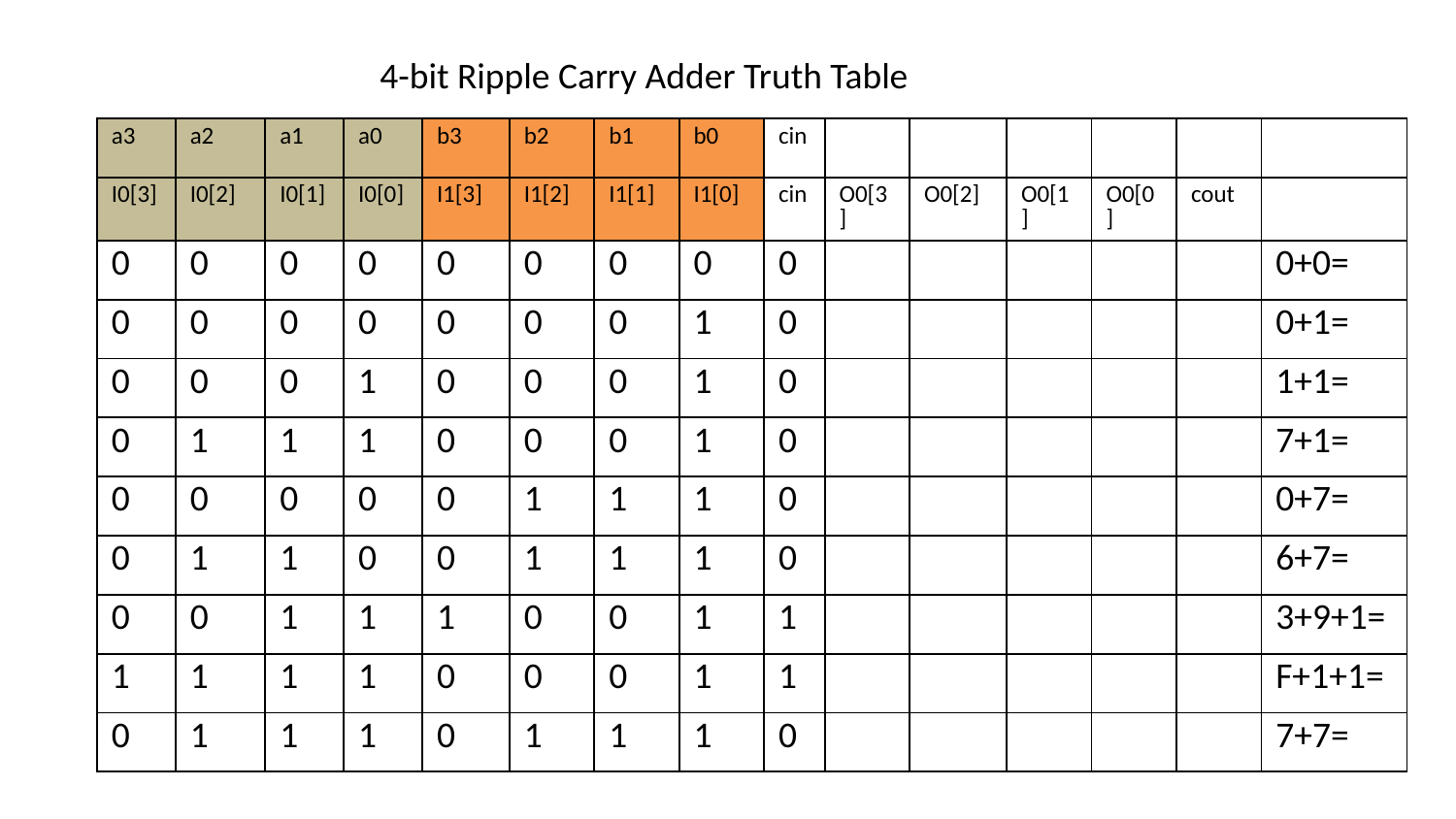

4-bit Ripple Carry Adder Truth Table
| a3 | a2 | a1 | a0 | b3 | b2 | b1 | b0 | cin |  |  |  |  |  |  |
| --- | --- | --- | --- | --- | --- | --- | --- | --- | --- | --- | --- | --- | --- | --- |
| I0[3] | I0[2] | I0[1] | I0[0] | I1[3] | I1[2] | I1[1] | I1[0] | cin | O0[3] | O0[2] | O0[1] | O0[0] | cout |  |
| 0 | 0 | 0 | 0 | 0 | 0 | 0 | 0 | 0 |  |  |  |  |  | 0+0= |
| 0 | 0 | 0 | 0 | 0 | 0 | 0 | 1 | 0 |  |  |  |  |  | 0+1= |
| 0 | 0 | 0 | 1 | 0 | 0 | 0 | 1 | 0 |  |  |  |  |  | 1+1= |
| 0 | 1 | 1 | 1 | 0 | 0 | 0 | 1 | 0 |  |  |  |  |  | 7+1= |
| 0 | 0 | 0 | 0 | 0 | 1 | 1 | 1 | 0 |  |  |  |  |  | 0+7= |
| 0 | 1 | 1 | 0 | 0 | 1 | 1 | 1 | 0 |  |  |  |  |  | 6+7= |
| 0 | 0 | 1 | 1 | 1 | 0 | 0 | 1 | 1 |  |  |  |  |  | 3+9+1= |
| 1 | 1 | 1 | 1 | 0 | 0 | 0 | 1 | 1 |  |  |  |  |  | F+1+1= |
| 0 | 1 | 1 | 1 | 0 | 1 | 1 | 1 | 0 |  |  |  |  |  | 7+7= |